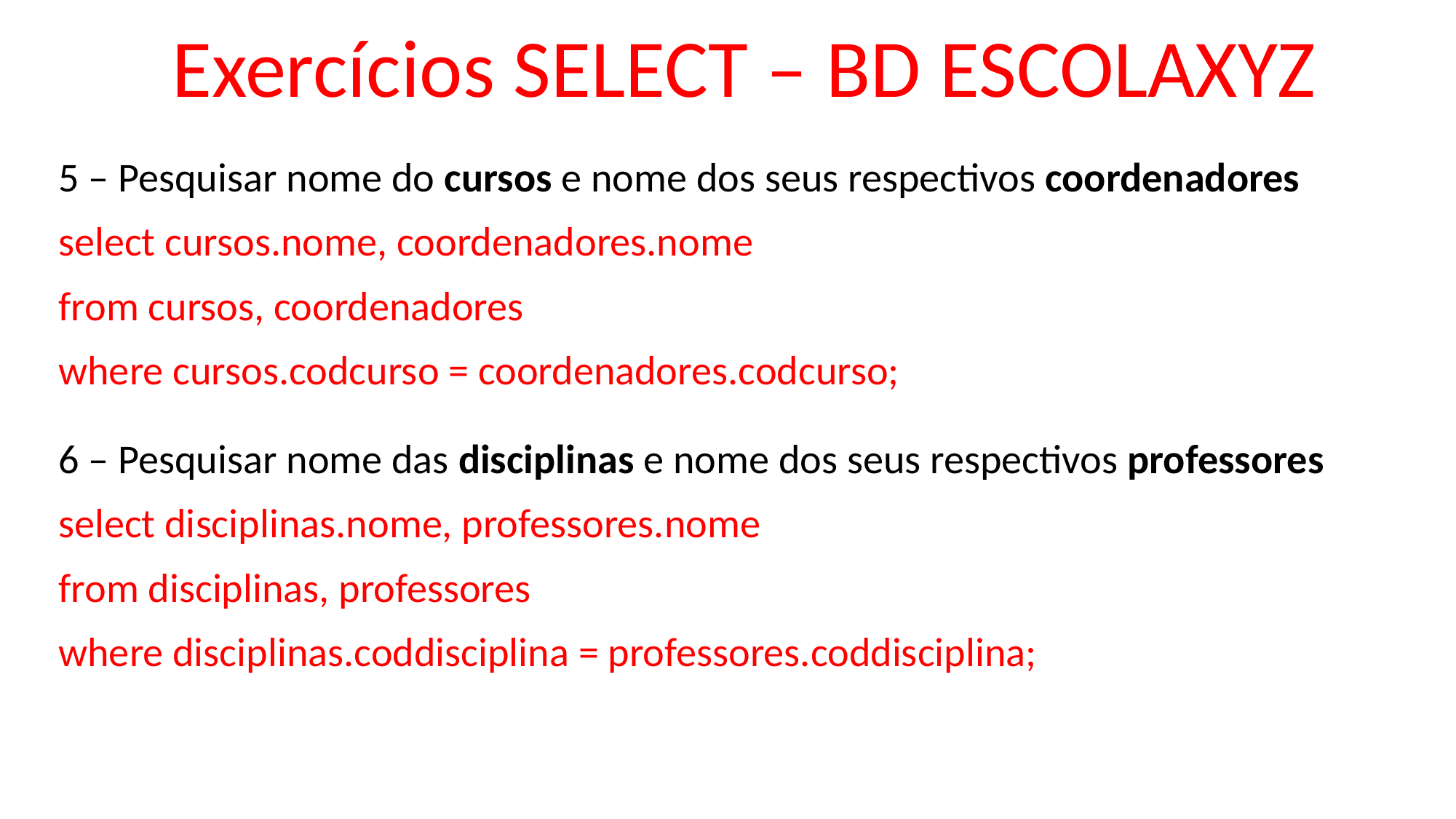

# Exercícios SELECT – BD ESCOLAXYZ
5 – Pesquisar nome do cursos e nome dos seus respectivos coordenadores
select cursos.nome, coordenadores.nome
from cursos, coordenadores
where cursos.codcurso = coordenadores.codcurso;
6 – Pesquisar nome das disciplinas e nome dos seus respectivos professores
select disciplinas.nome, professores.nome
from disciplinas, professores
where disciplinas.coddisciplina = professores.coddisciplina;